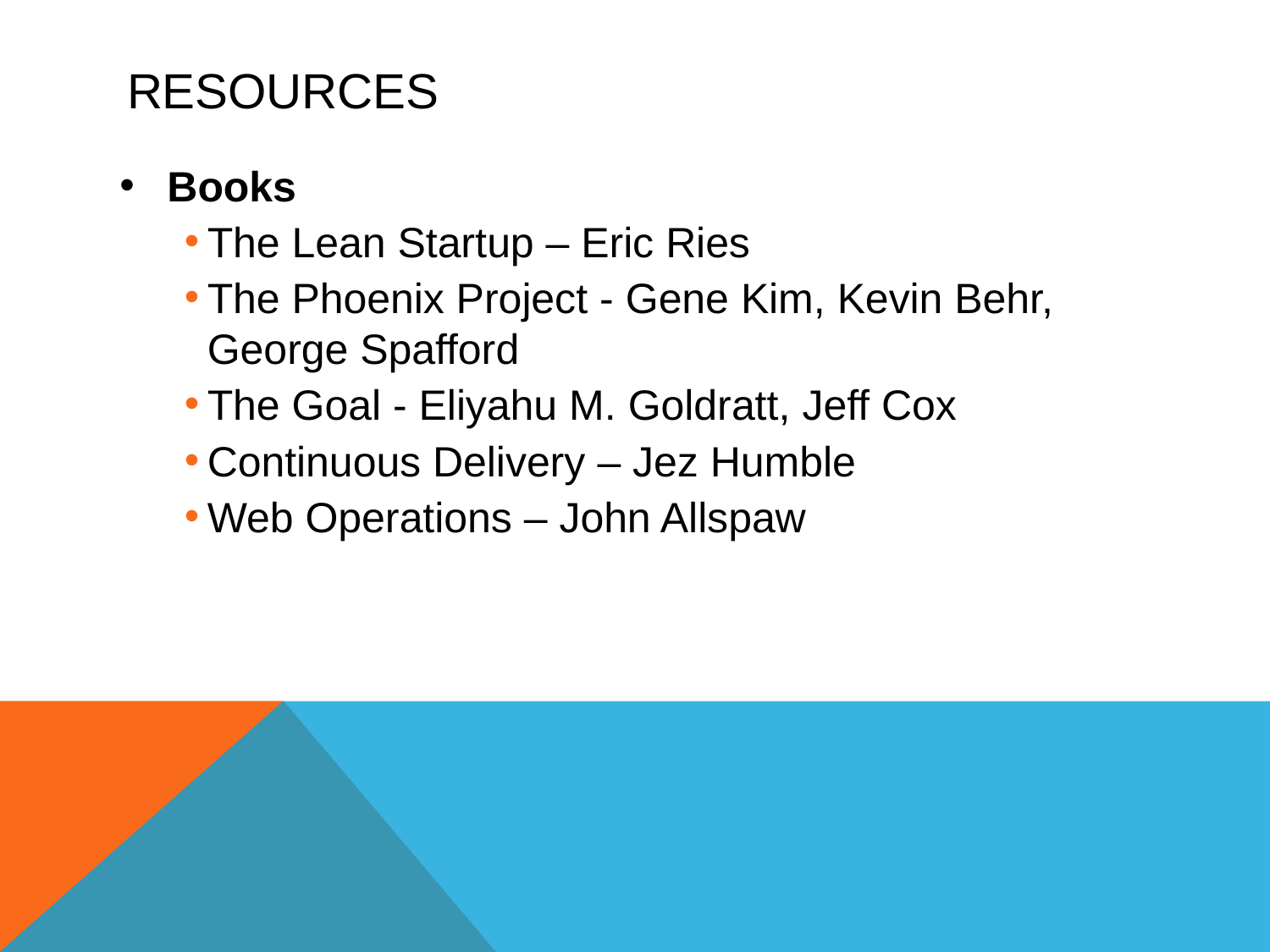

# Resources
Books
The Lean Startup – Eric Ries
The Phoenix Project - Gene Kim, Kevin Behr, George Spafford
The Goal - Eliyahu M. Goldratt, Jeff Cox
Continuous Delivery – Jez Humble
Web Operations – John Allspaw